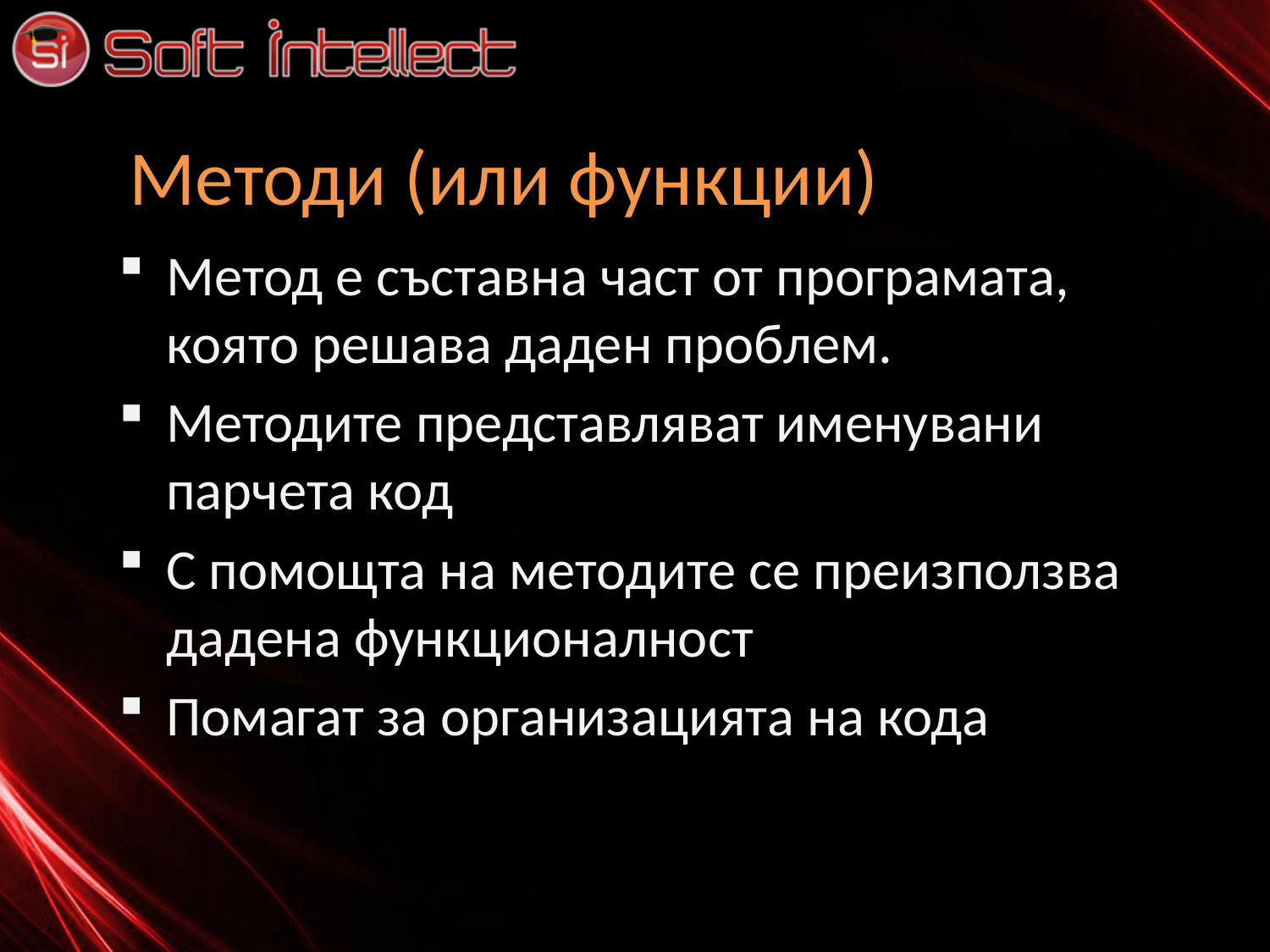

# Методи (или функции)
Метод е съставна част от програмата, която решава даден проб­лем.
Методите представляват именувани парчета код
С помощта на методите се преизползва дадена функционалност
Помагат за организацията на кода